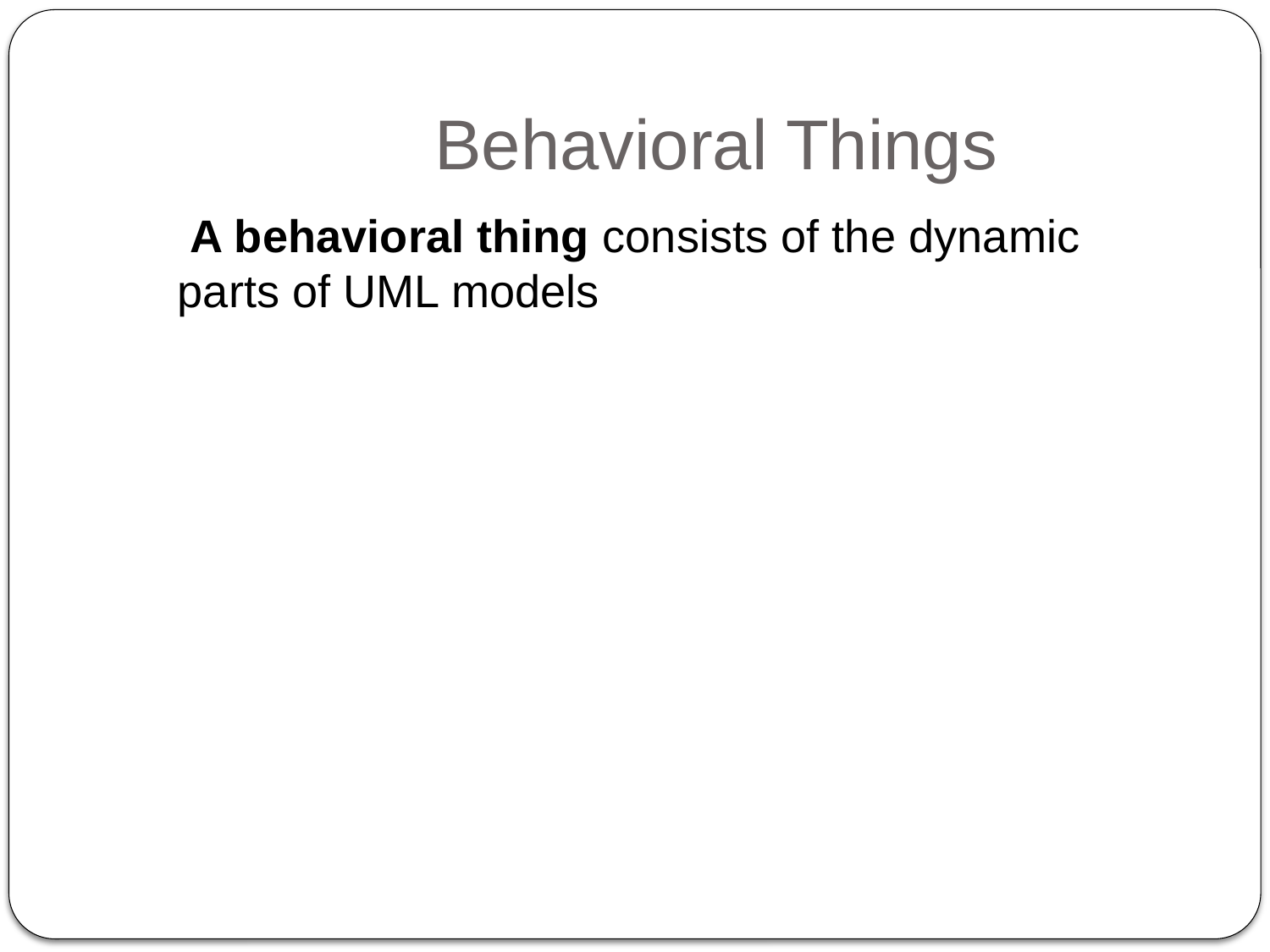

# Behavioral Things
    A behavioral thing consists of the dynamic parts of UML models